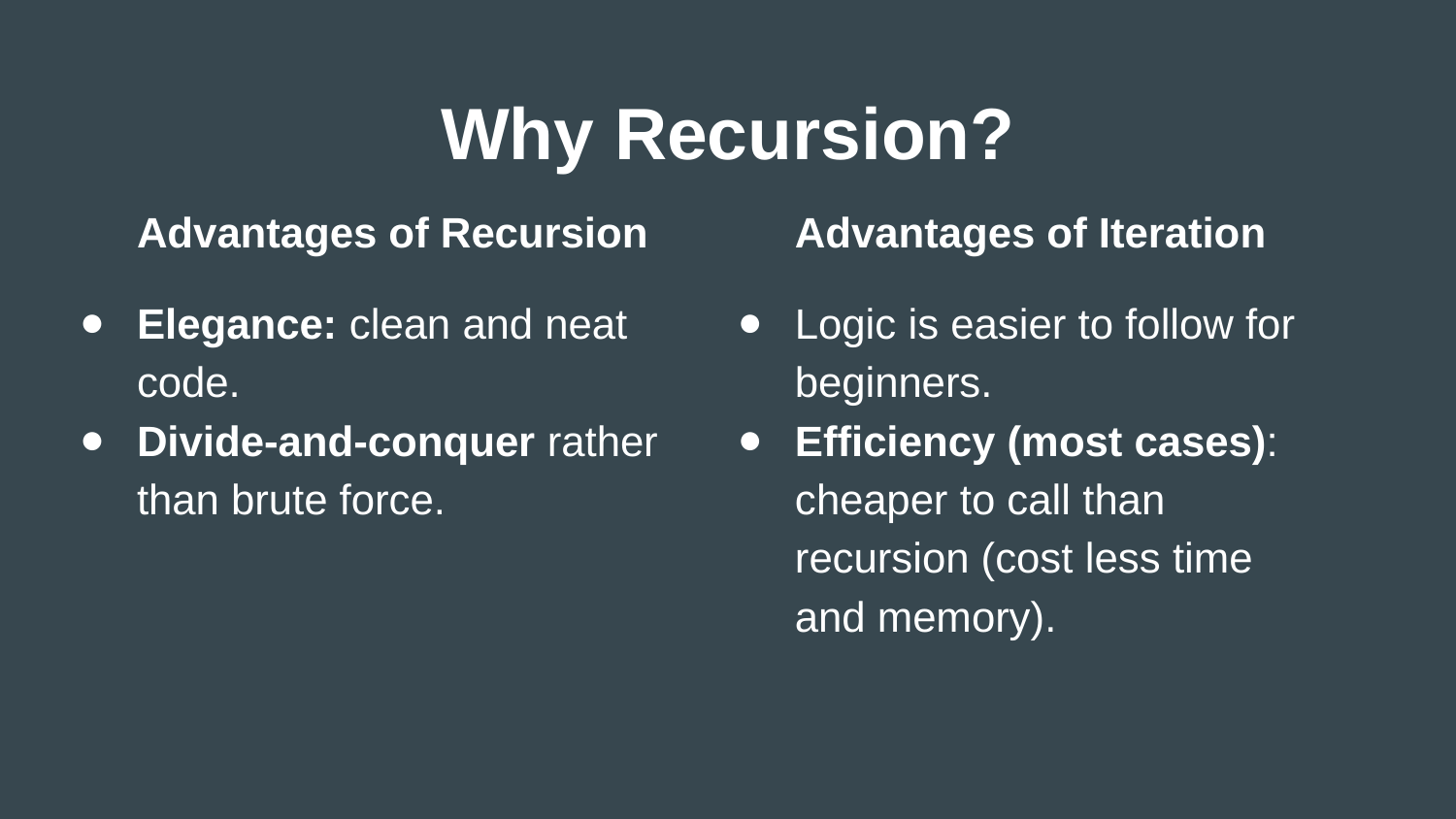

# Why Recursion?
Advantages of Recursion
Elegance: clean and neat code.
Divide-and-conquer rather than brute force.

Advantages of Iteration
Logic is easier to follow for beginners.
Efficiency (most cases): cheaper to call than recursion (cost less time and memory).